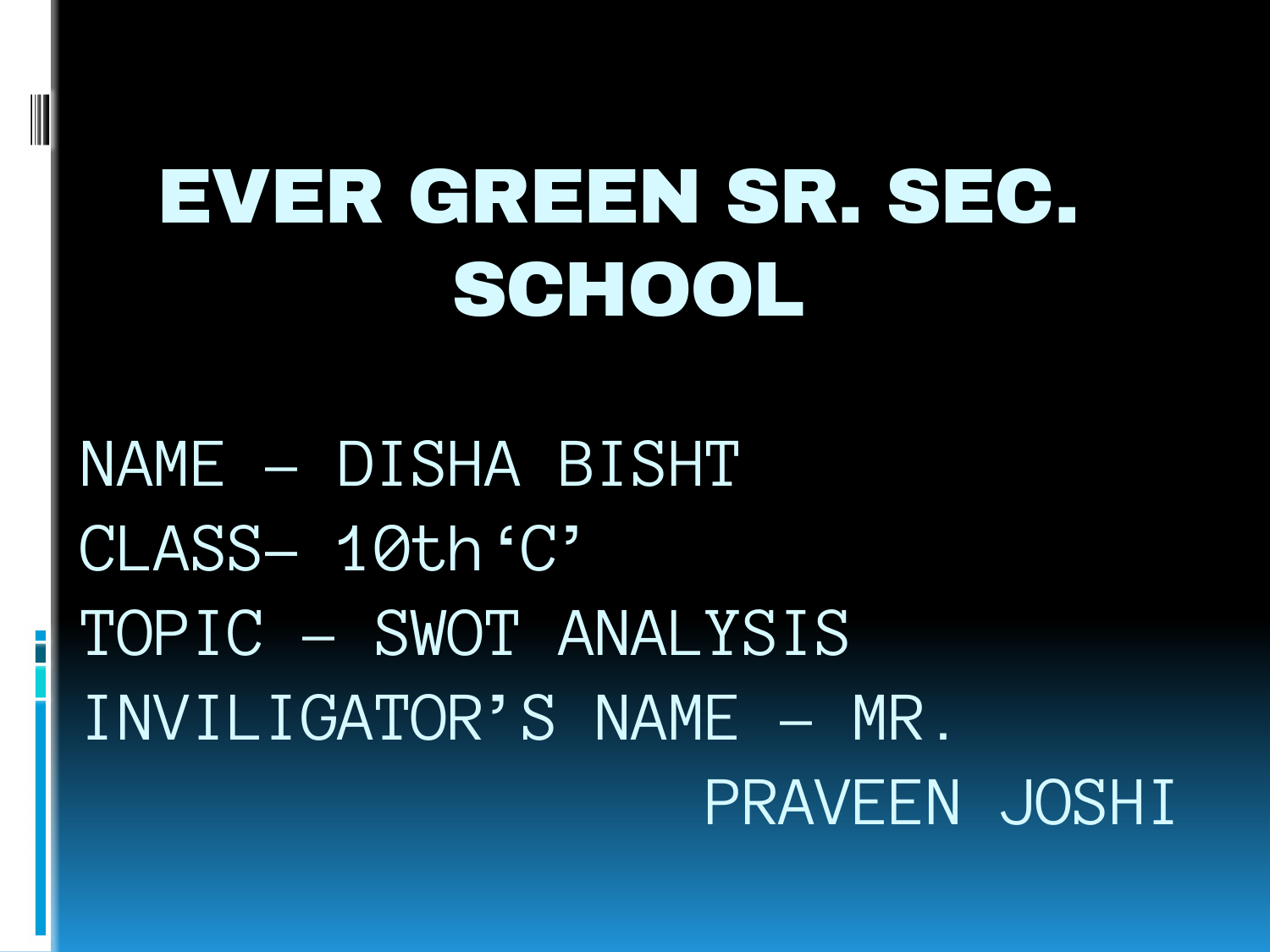

# EVER GREEN SR. SEC. SCHOOL NAME – DISHA BISHT CLASS- 10th‘C’ TOPIC – SWOT ANALYSIS INVILIGATOR’S NAME – MR. PRAVEEN JOSHI